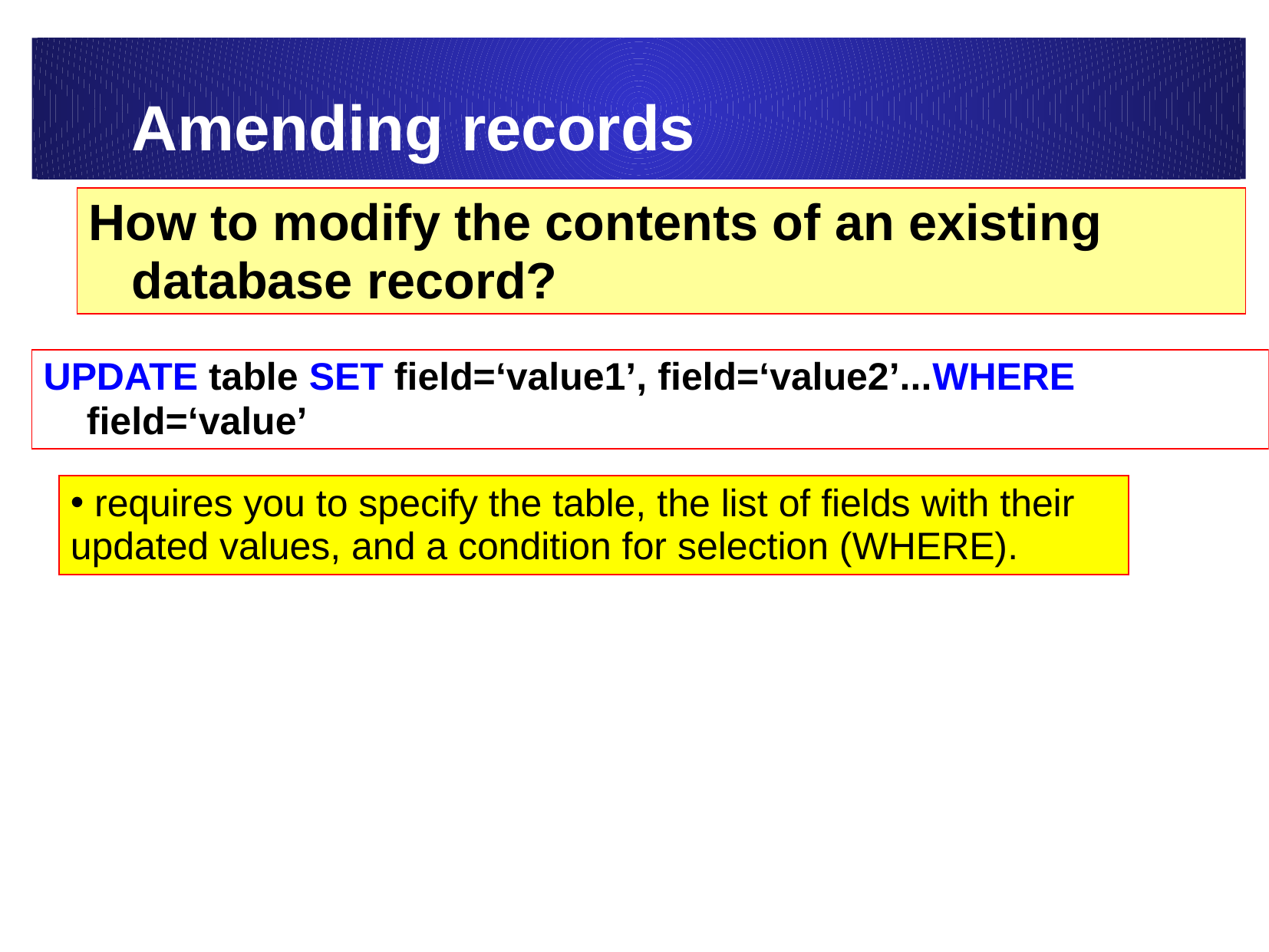

# Amending records
How to modify the contents of an existing database record?
UPDATE table SET field=‘value1’, field=‘value2’...WHERE field=‘value’
 requires you to specify the table, the list of fields with their updated values, and a condition for selection (WHERE).